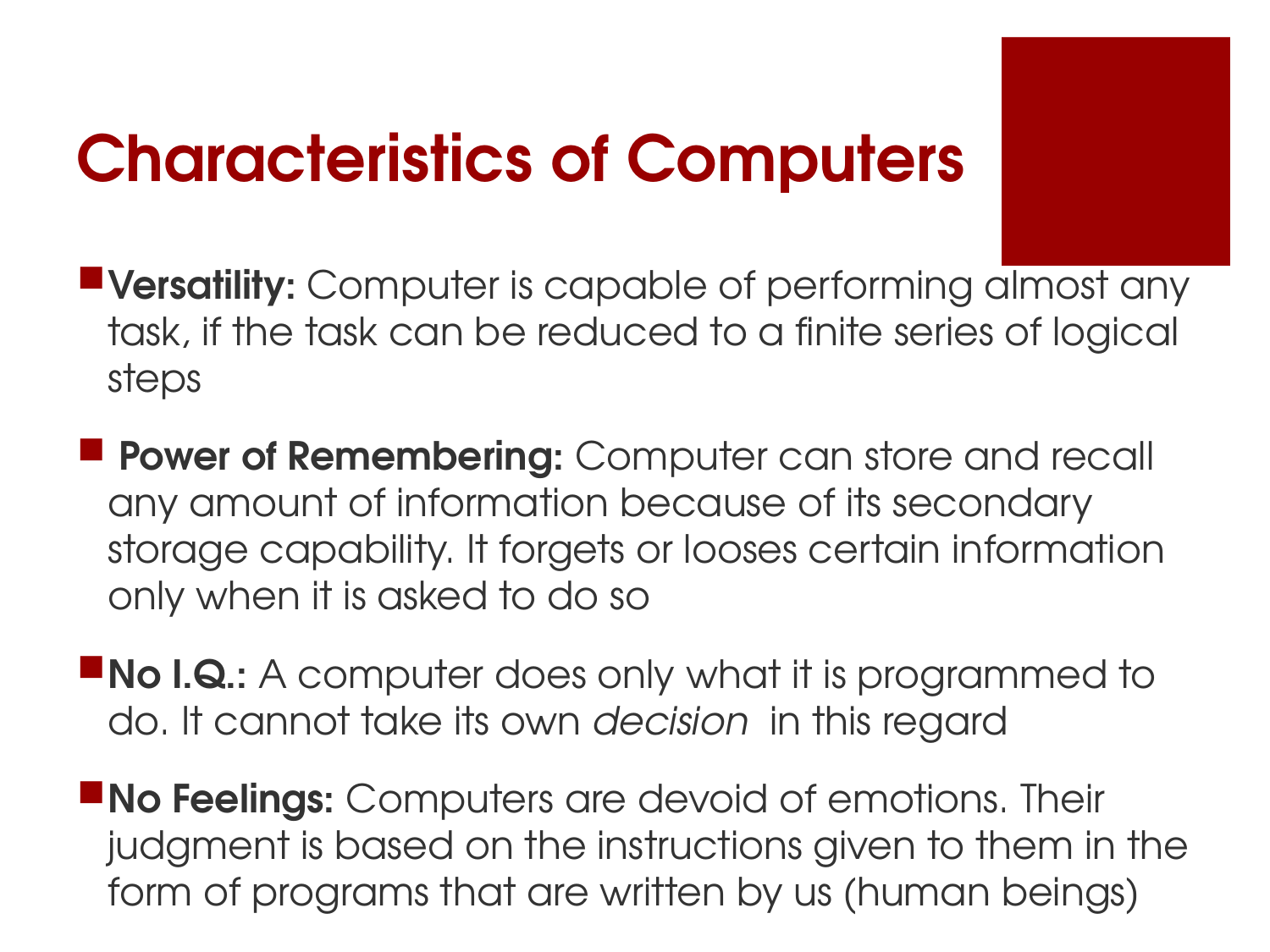

# Characteristics of Computers
Versatility: Computer is capable of performing almost any task, if the task can be reduced to a finite series of logical steps
 Power of Remembering: Computer can store and recall any amount of information because of its secondary storage capability. It forgets or looses certain information only when it is asked to do so
No I.Q.: A computer does only what it is programmed to do. It cannot take its own decision  in this regard
No Feelings: Computers are devoid of emotions. Their judgment is based on the instructions given to them in the form of programs that are written by us (human beings)